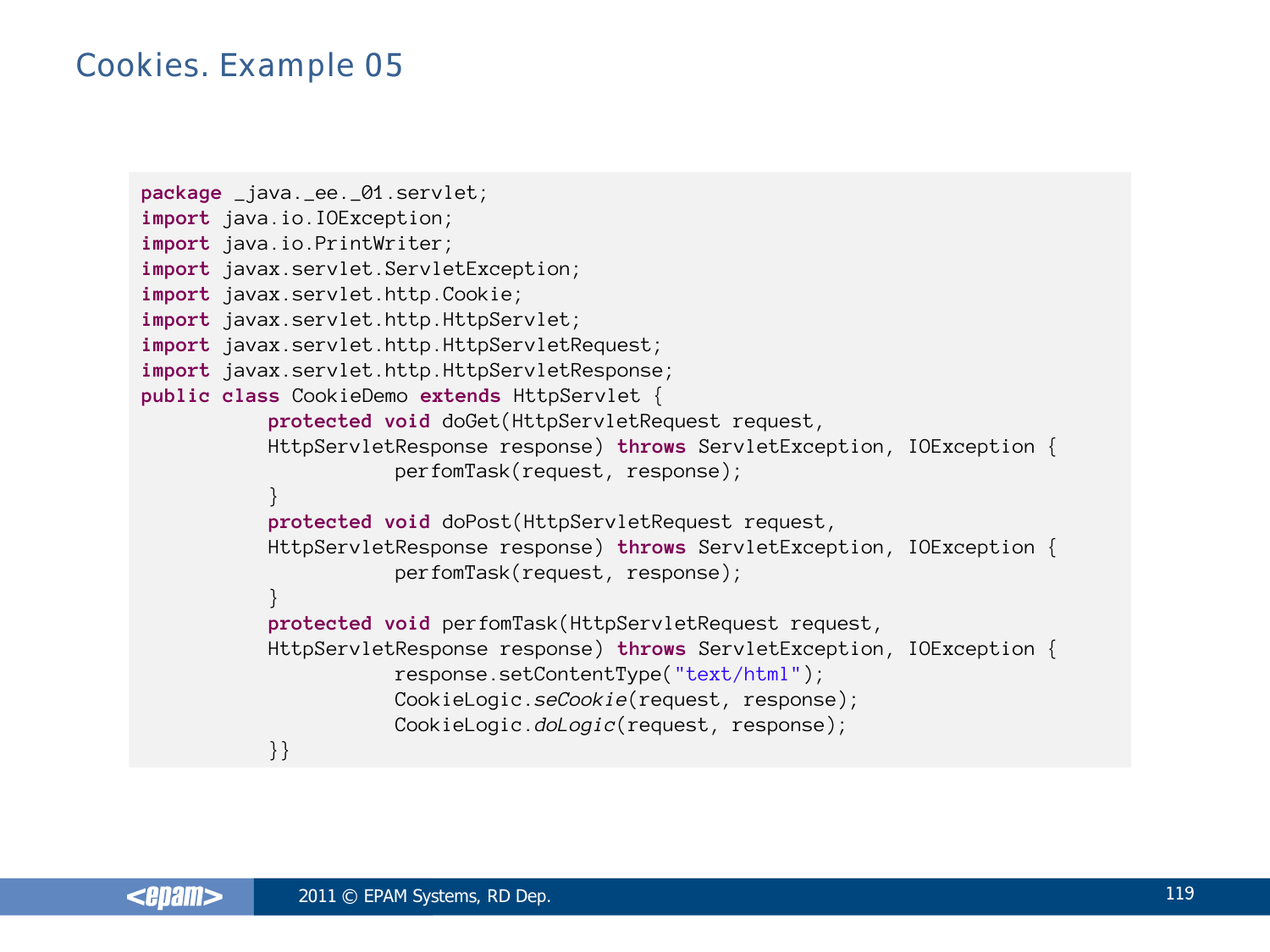

# Cookies. Example 05
package _java._ee._01.servlet;
import java.io.IOException;
import java.io.PrintWriter;
import javax.servlet.ServletException;
import javax.servlet.http.Cookie;
import javax.servlet.http.HttpServlet;
import javax.servlet.http.HttpServletRequest;
import javax.servlet.http.HttpServletResponse;
public class CookieDemo extends HttpServlet {
	protected void doGet(HttpServletRequest request,
	HttpServletResponse response) throws ServletException, IOException {
		perfomTask(request, response);
	}
	protected void doPost(HttpServletRequest request,
	HttpServletResponse response) throws ServletException, IOException {
		perfomTask(request, response);
	}
	protected void perfomTask(HttpServletRequest request,
	HttpServletResponse response) throws ServletException, IOException {
		response.setContentType("text/html");
		CookieLogic.seCookie(request, response);
		CookieLogic.doLogic(request, response);
	}}
119
2011 © EPAM Systems, RD Dep.